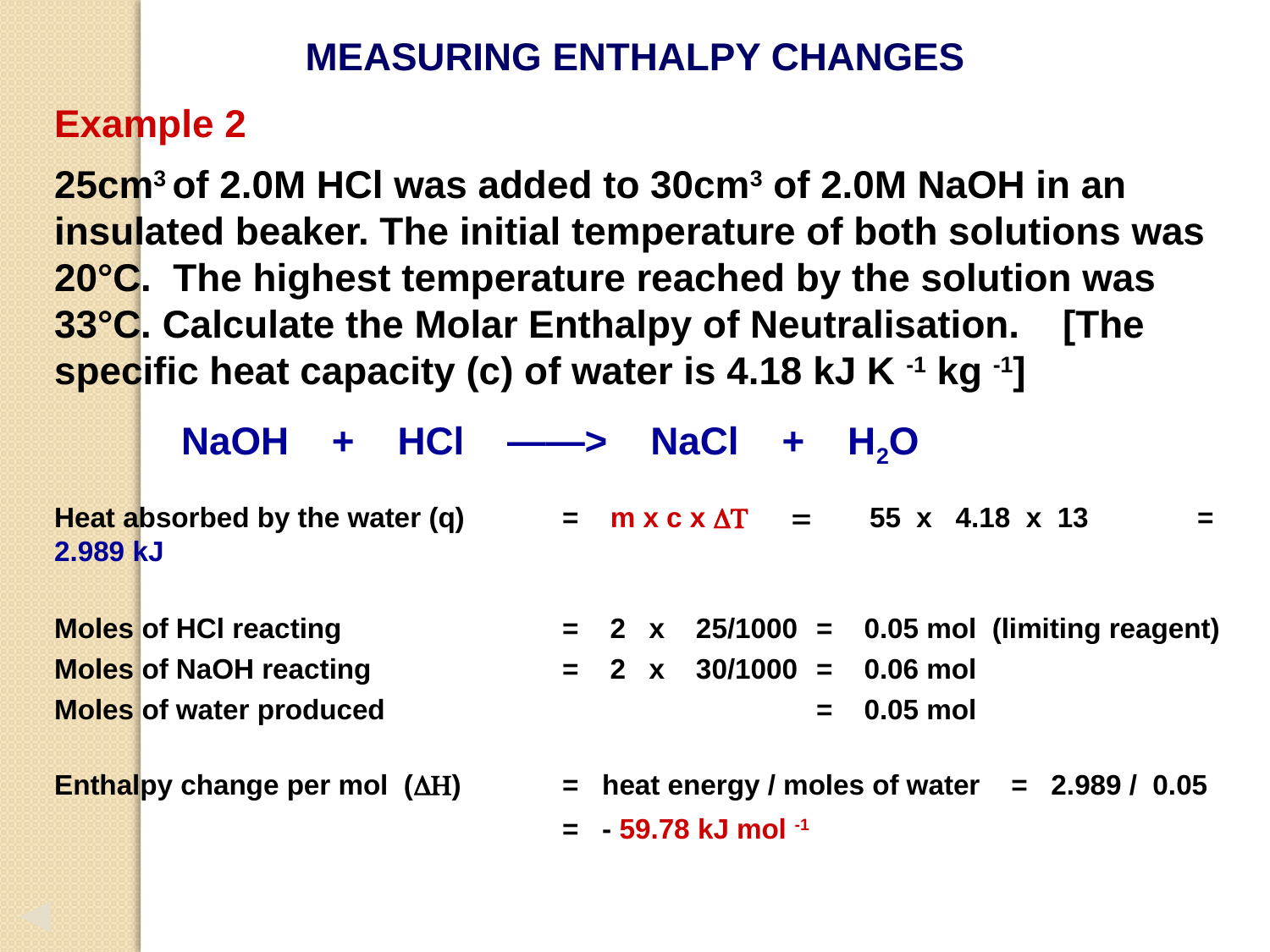

MEASURING ENTHALPY CHANGES
Example 2
25cm3 of 2.0M HCl was added to 30cm3 of 2.0M NaOH in an insulated beaker. The initial temperature of both solutions was 20°C.  The highest temperature reached by the solution was 33°C. Calculate the Molar Enthalpy of Neutralisation.    [The specific heat capacity (c) of water is 4.18 kJ K -1 kg -1]

	NaOH    +    HCl    ——>    NaCl    +    H2O

Heat absorbed by the water (q)	=    m x c x ΔΤ   =    55  x   4.18  x  13	=   2.989 kJ

Moles of HCl reacting		=    2   x    25/1000	=    0.05 mol  (limiting reagent)
Moles of NaOH reacting		=    2   x    30/1000	=    0.06 mol
Moles of water produced				=    0.05 mol

Enthalpy change per mol  (ΔΗ)	=   heat energy / moles of water    =   2.989 /  0.05
				=   - 59.78 kJ mol -1